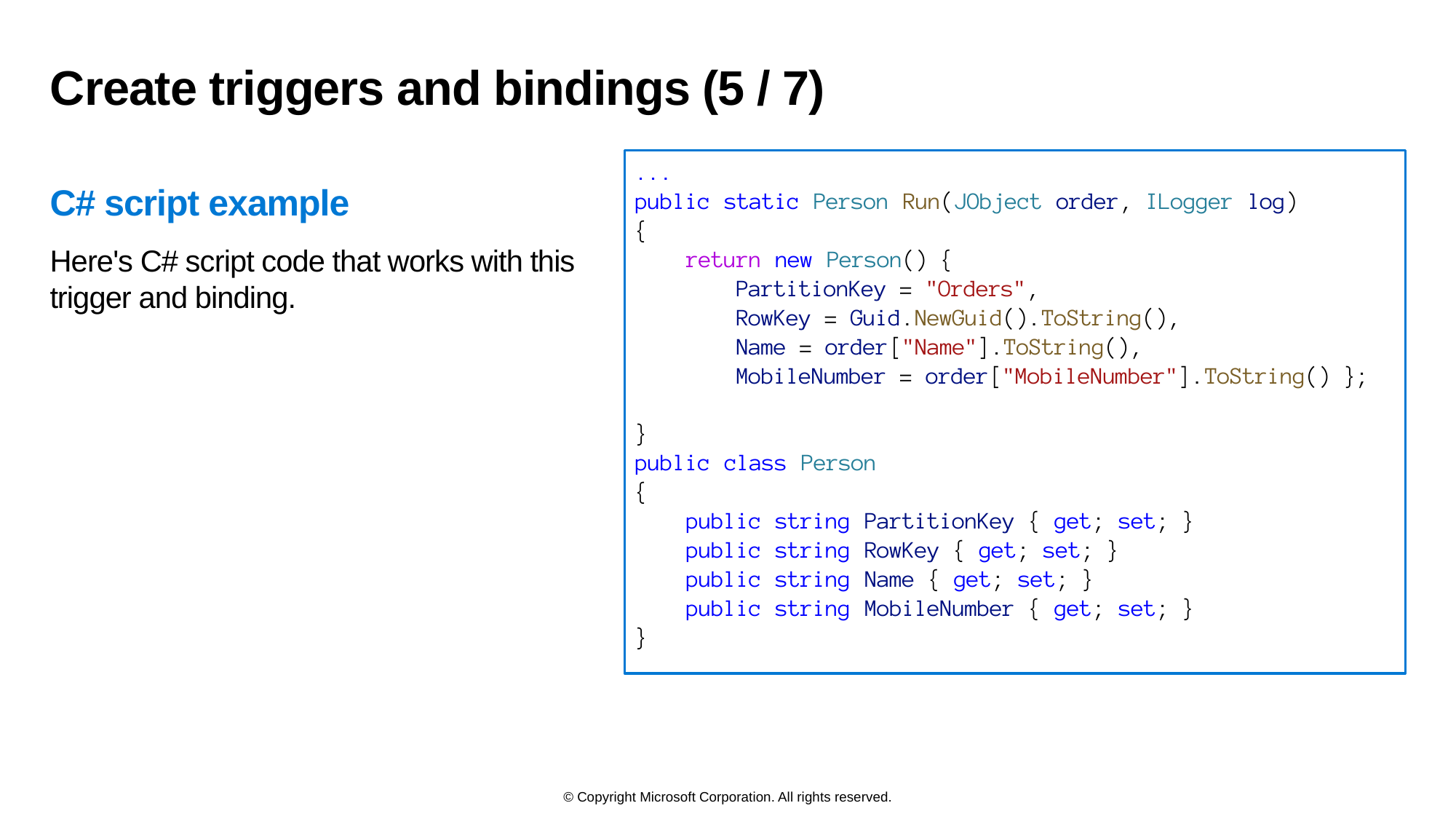

# Create triggers and bindings (5 / 7)
...
public static Person Run(JObject order, ILogger log)
{
    return new Person() {
        PartitionKey = "Orders",
        RowKey = Guid.NewGuid().ToString(),
        Name = order["Name"].ToString(),
        MobileNumber = order["MobileNumber"].ToString() };
}
public class Person
{
    public string PartitionKey { get; set; }
    public string RowKey { get; set; }
    public string Name { get; set; }
    public string MobileNumber { get; set; }
}
C# script example
Here's C# script code that works with this trigger and binding.